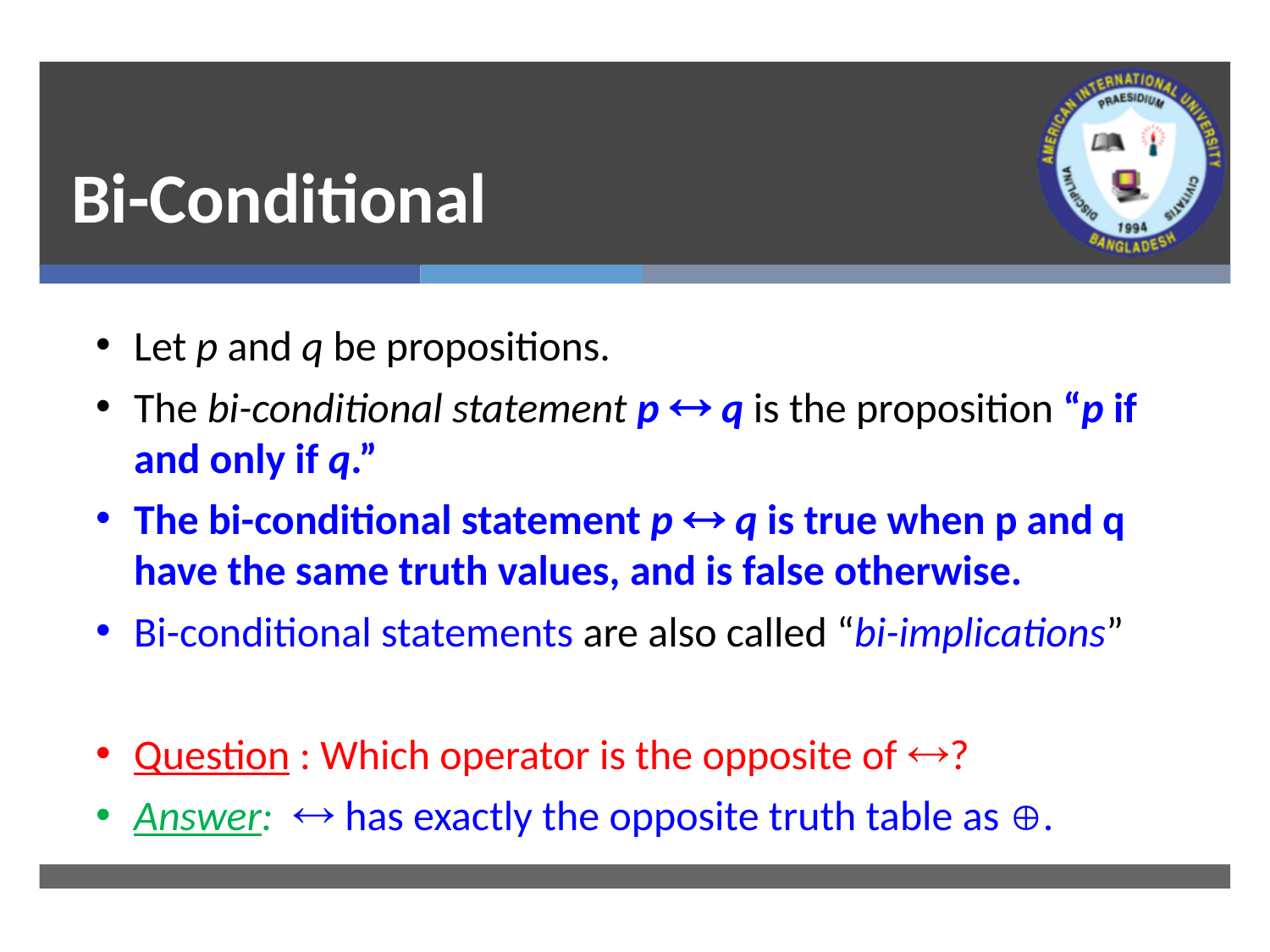

# Bi-Conditional
Let p and q be propositions.
The bi-conditional statement p ↔ q is the proposition “p if and only if q.”
The bi-conditional statement p ↔ q is true when p and q have the same truth values, and is false otherwise.
Bi-conditional statements are also called “bi-implications”

Question : Which operator is the opposite of ↔?
Answer:  ↔ has exactly the opposite truth table as ⊕.